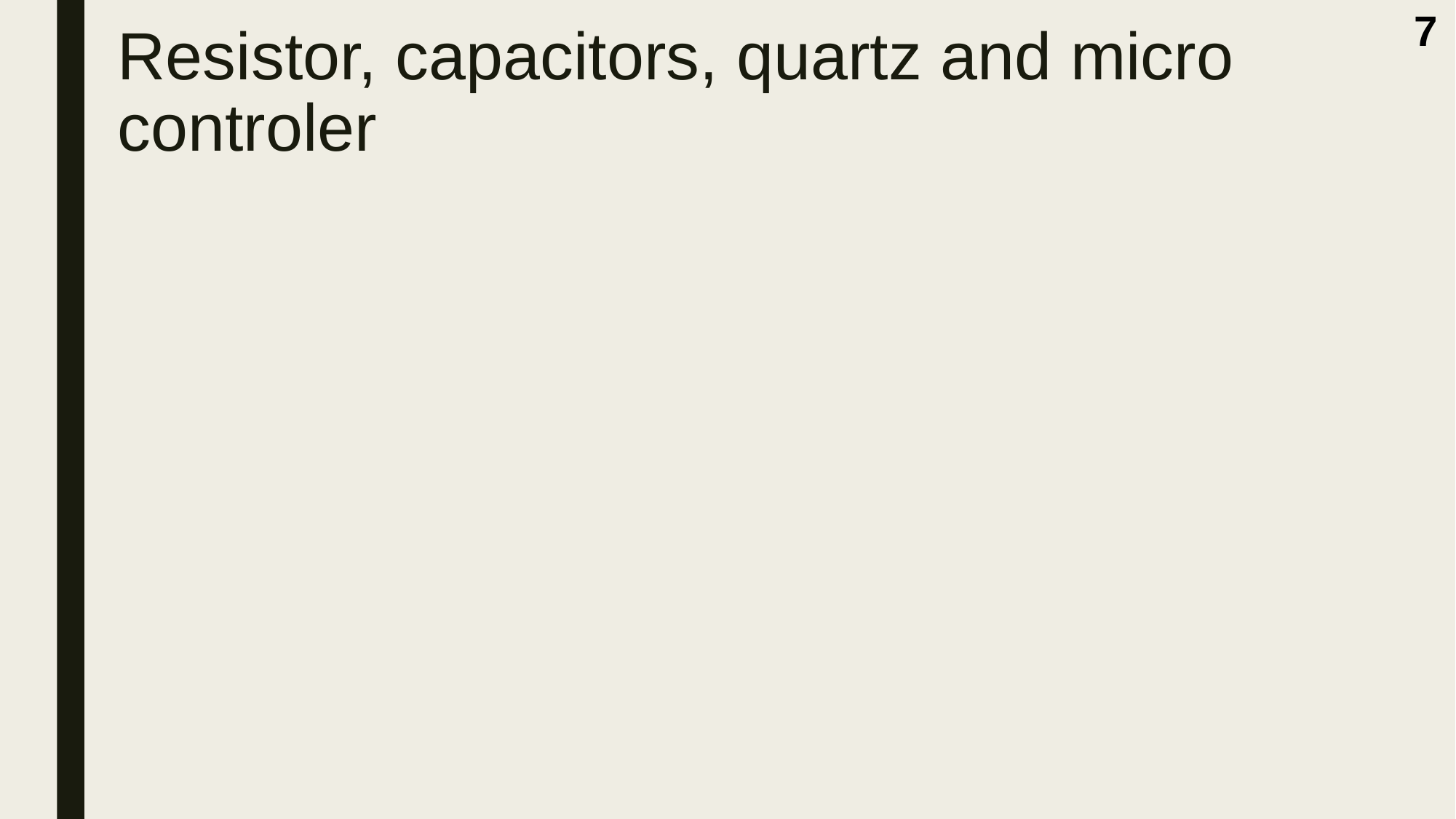

7
# Resistor, capacitors, quartz and micro controler